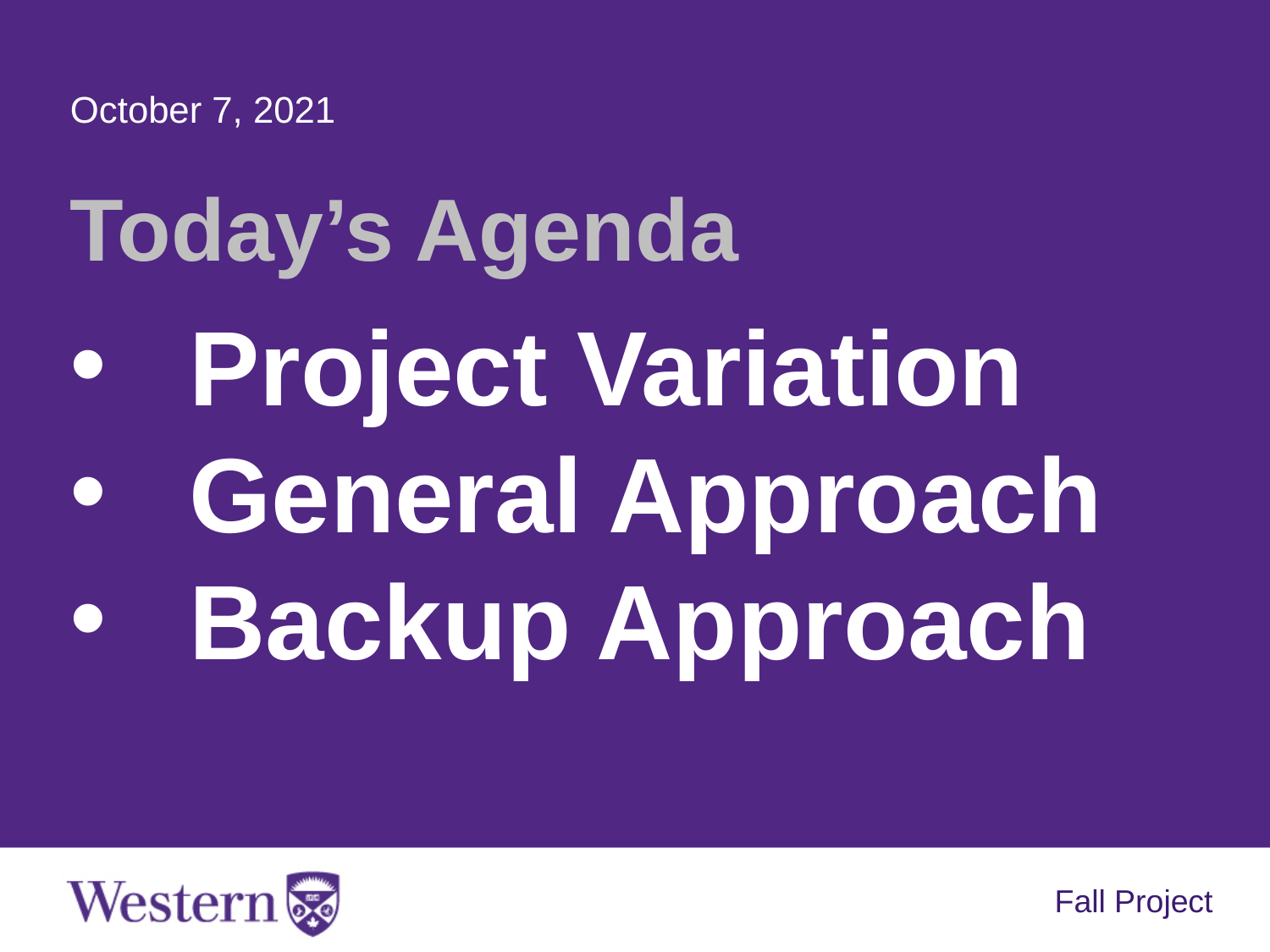

October 7, 2021

Today’s Agenda
Project Variation
General Approach
Backup Approach

Fall Project